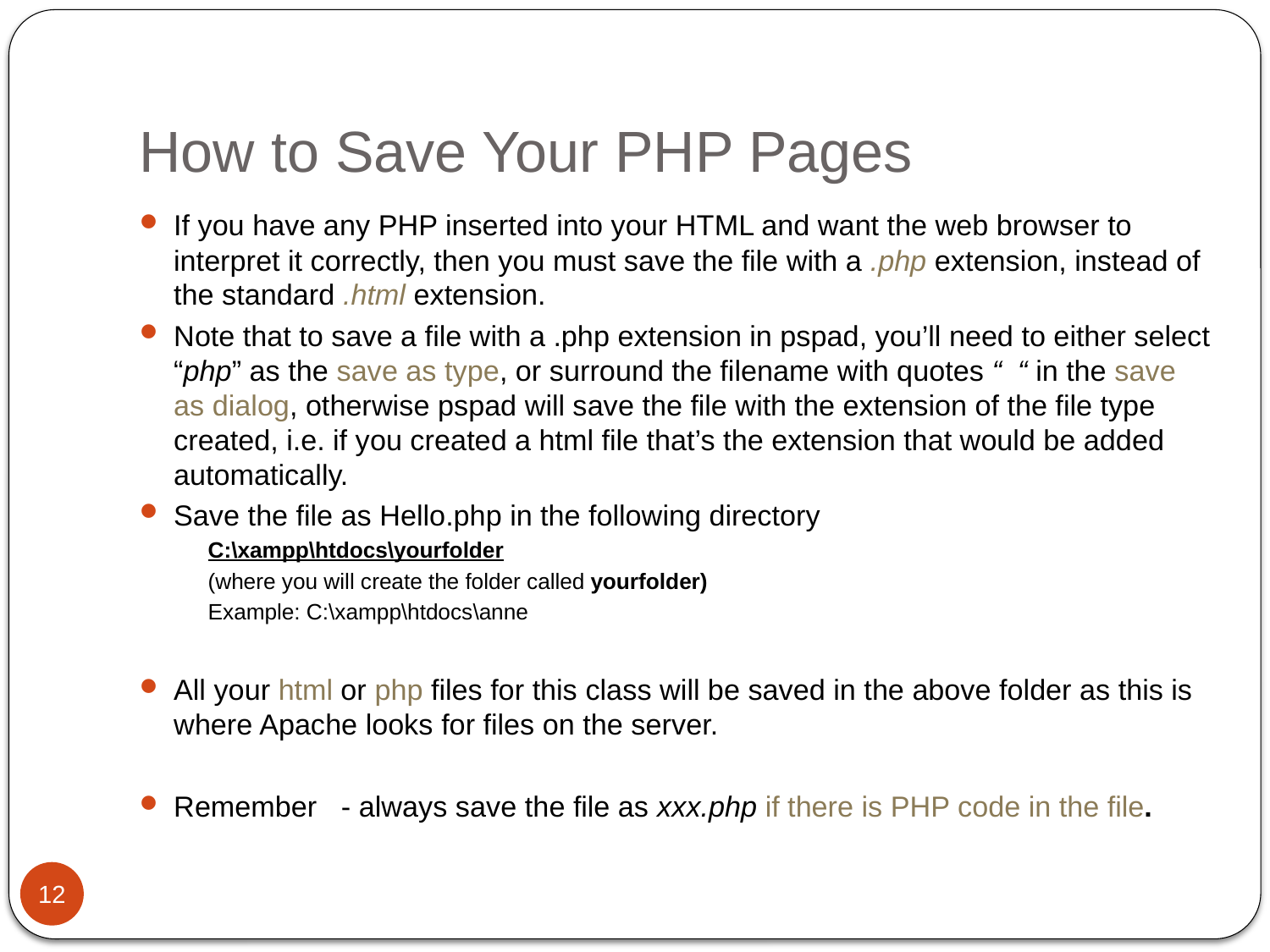

# How to Save Your PHP Pages
If you have any PHP inserted into your HTML and want the web browser to interpret it correctly, then you must save the file with a .php extension, instead of the standard .html extension.
Note that to save a file with a .php extension in pspad, you’ll need to either select “php” as the save as type, or surround the filename with quotes “  “ in the save as dialog, otherwise pspad will save the file with the extension of the file type created, i.e. if you created a html file that’s the extension that would be added automatically.
Save the file as Hello.php in the following directory
C:\xampp\htdocs\yourfolder
(where you will create the folder called yourfolder)
				Example: C:\xampp\htdocs\anne

All your html or php files for this class will be saved in the above folder as this is where Apache looks for files on the server.

Remember   - always save the file as xxx.php if there is PHP code in the file.

12